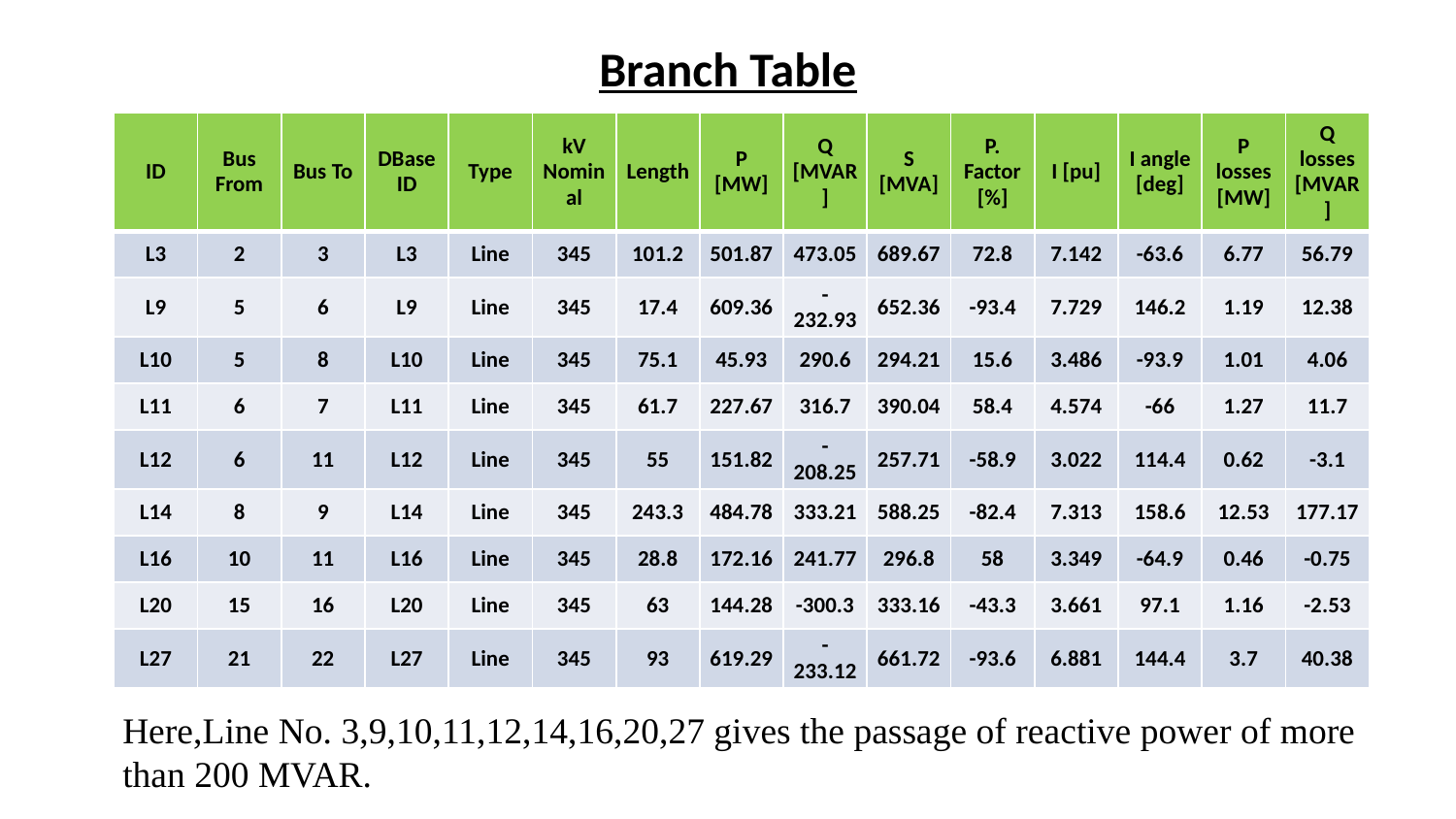

# Branch Table
| ID | Bus From | Bus To | DBase ID | Type | kV Nominal | Length | P [MW] | Q [MVAR] | S [MVA] | P. Factor [%] | I [pu] | I angle [deg] | P losses [MW] | Q losses [MVAR] |
| --- | --- | --- | --- | --- | --- | --- | --- | --- | --- | --- | --- | --- | --- | --- |
| L3 | 2 | 3 | L3 | Line | 345 | 101.2 | 501.87 | 473.05 | 689.67 | 72.8 | 7.142 | -63.6 | 6.77 | 56.79 |
| L9 | 5 | 6 | L9 | Line | 345 | 17.4 | 609.36 | -232.93 | 652.36 | -93.4 | 7.729 | 146.2 | 1.19 | 12.38 |
| L10 | 5 | 8 | L10 | Line | 345 | 75.1 | 45.93 | 290.6 | 294.21 | 15.6 | 3.486 | -93.9 | 1.01 | 4.06 |
| L11 | 6 | 7 | L11 | Line | 345 | 61.7 | 227.67 | 316.7 | 390.04 | 58.4 | 4.574 | -66 | 1.27 | 11.7 |
| L12 | 6 | 11 | L12 | Line | 345 | 55 | 151.82 | -208.25 | 257.71 | -58.9 | 3.022 | 114.4 | 0.62 | -3.1 |
| L14 | 8 | 9 | L14 | Line | 345 | 243.3 | 484.78 | 333.21 | 588.25 | -82.4 | 7.313 | 158.6 | 12.53 | 177.17 |
| L16 | 10 | 11 | L16 | Line | 345 | 28.8 | 172.16 | 241.77 | 296.8 | 58 | 3.349 | -64.9 | 0.46 | -0.75 |
| L20 | 15 | 16 | L20 | Line | 345 | 63 | 144.28 | -300.3 | 333.16 | -43.3 | 3.661 | 97.1 | 1.16 | -2.53 |
| L27 | 21 | 22 | L27 | Line | 345 | 93 | 619.29 | -233.12 | 661.72 | -93.6 | 6.881 | 144.4 | 3.7 | 40.38 |
Here,Line No. 3,9,10,11,12,14,16,20,27 gives the passage of reactive power of more than 200 MVAR.